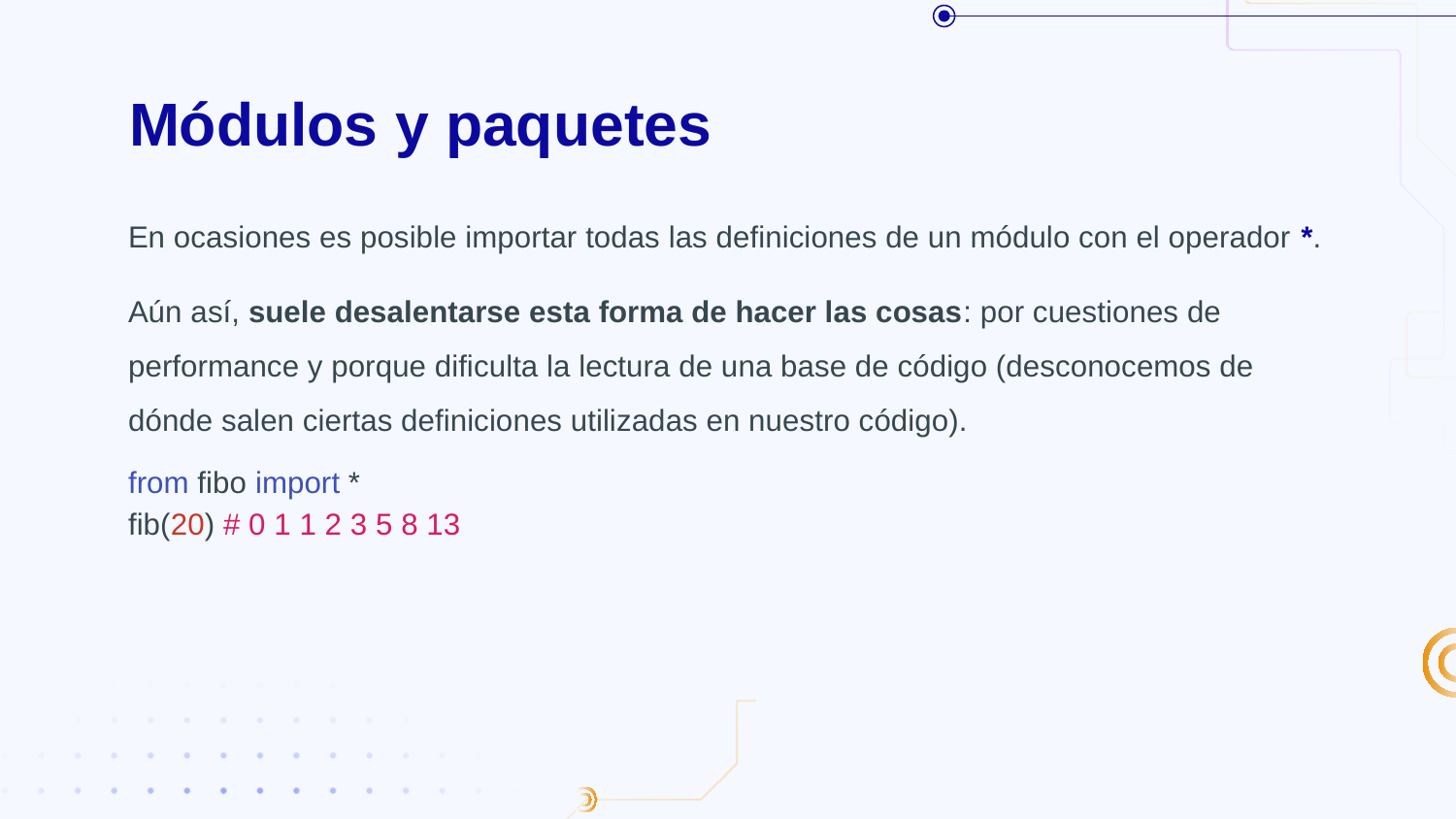

# Módulos y paquetes
En ocasiones es posible importar todas las definiciones de un módulo con el operador *.
Aún así, suele desalentarse esta forma de hacer las cosas: por cuestiones de performance y porque dificulta la lectura de una base de código (desconocemos de dónde salen ciertas definiciones utilizadas en nuestro código).
from fibo import *
fib(20) # 0 1 1 2 3 5 8 13